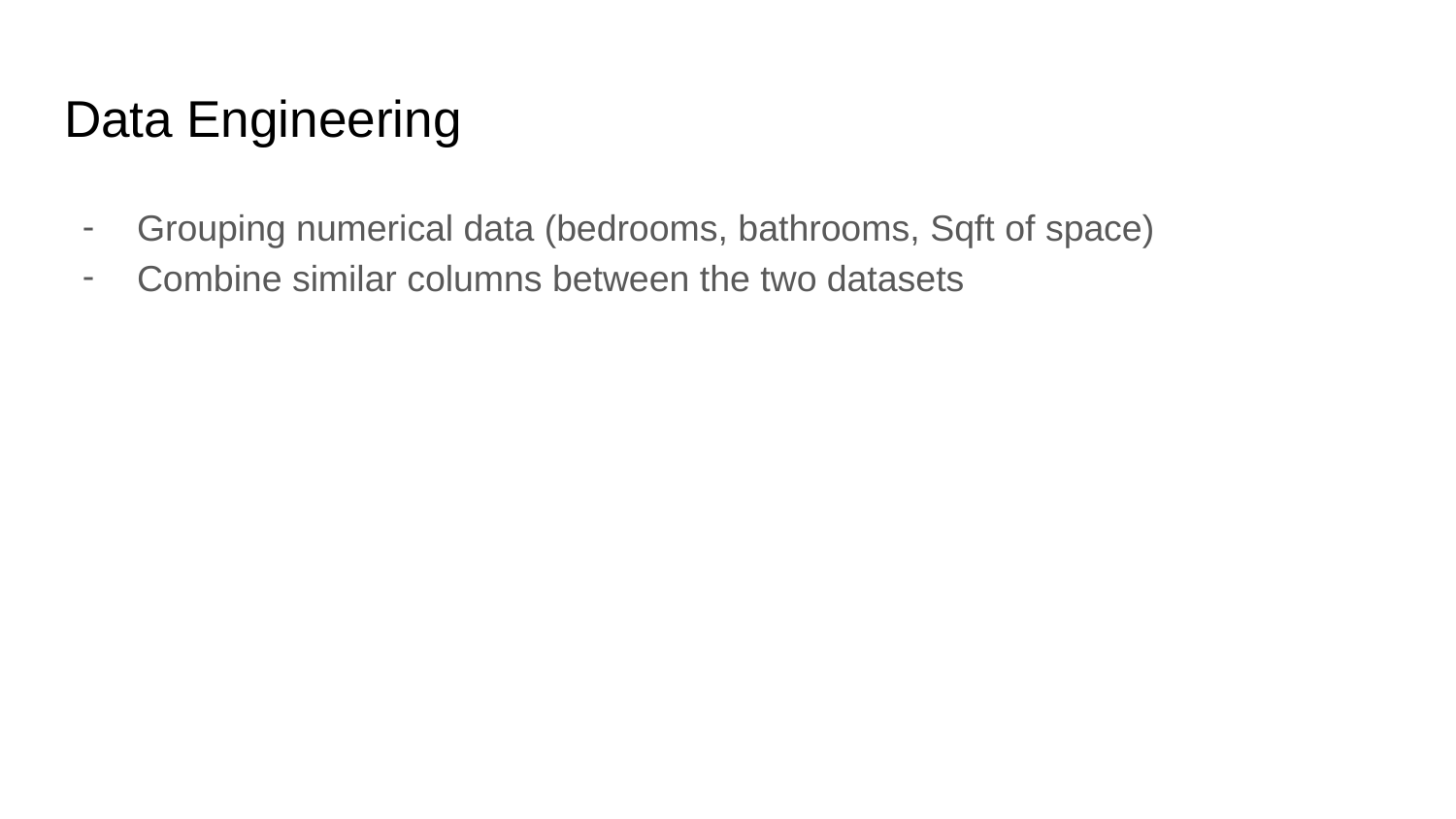

# Data Engineering
Grouping numerical data (bedrooms, bathrooms, Sqft of space)
Combine similar columns between the two datasets